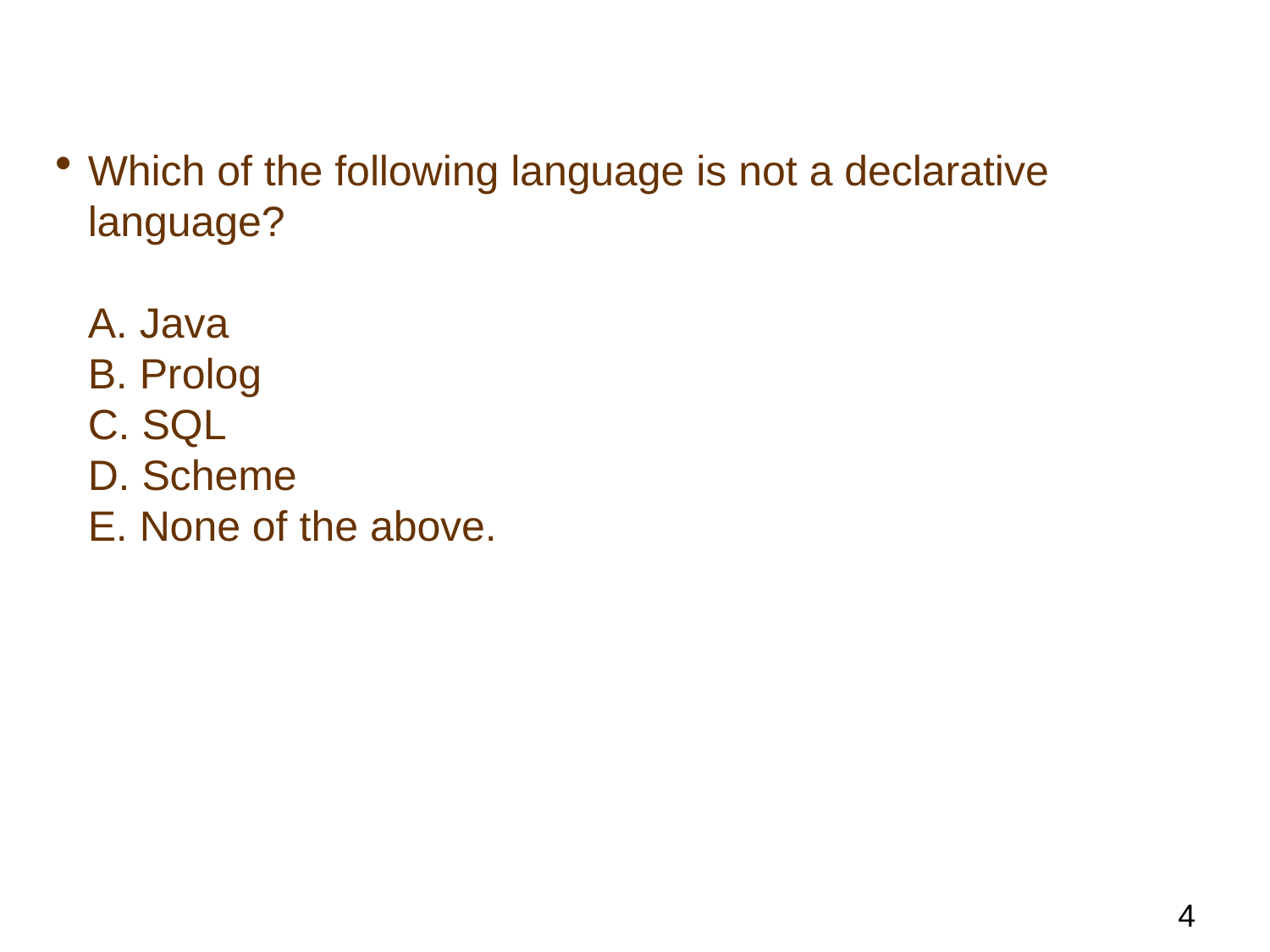

#
Which of the following language is not a declarative language?
A. Java
B. Prolog
C. SQL
D. Scheme
E. None of the above.
4